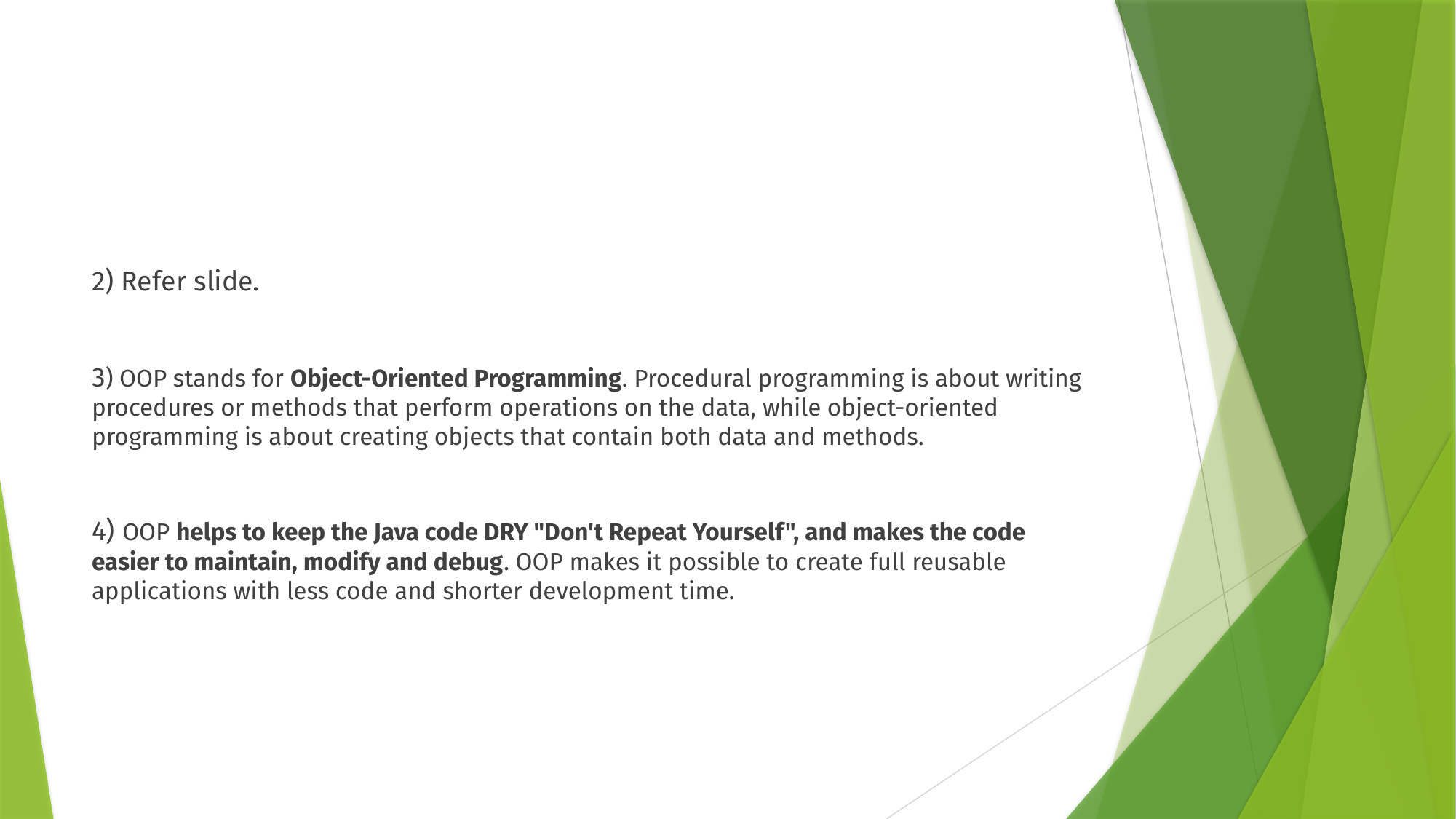

#
2) Refer slide.

3) OOP stands for Object-Oriented Programming. Procedural programming is about writing procedures or methods that perform operations on the data, while object-oriented programming is about creating objects that contain both data and methods.

4) OOP helps to keep the Java code DRY "Don't Repeat Yourself", and makes the code easier to maintain, modify and debug. OOP makes it possible to create full reusable applications with less code and shorter development time.